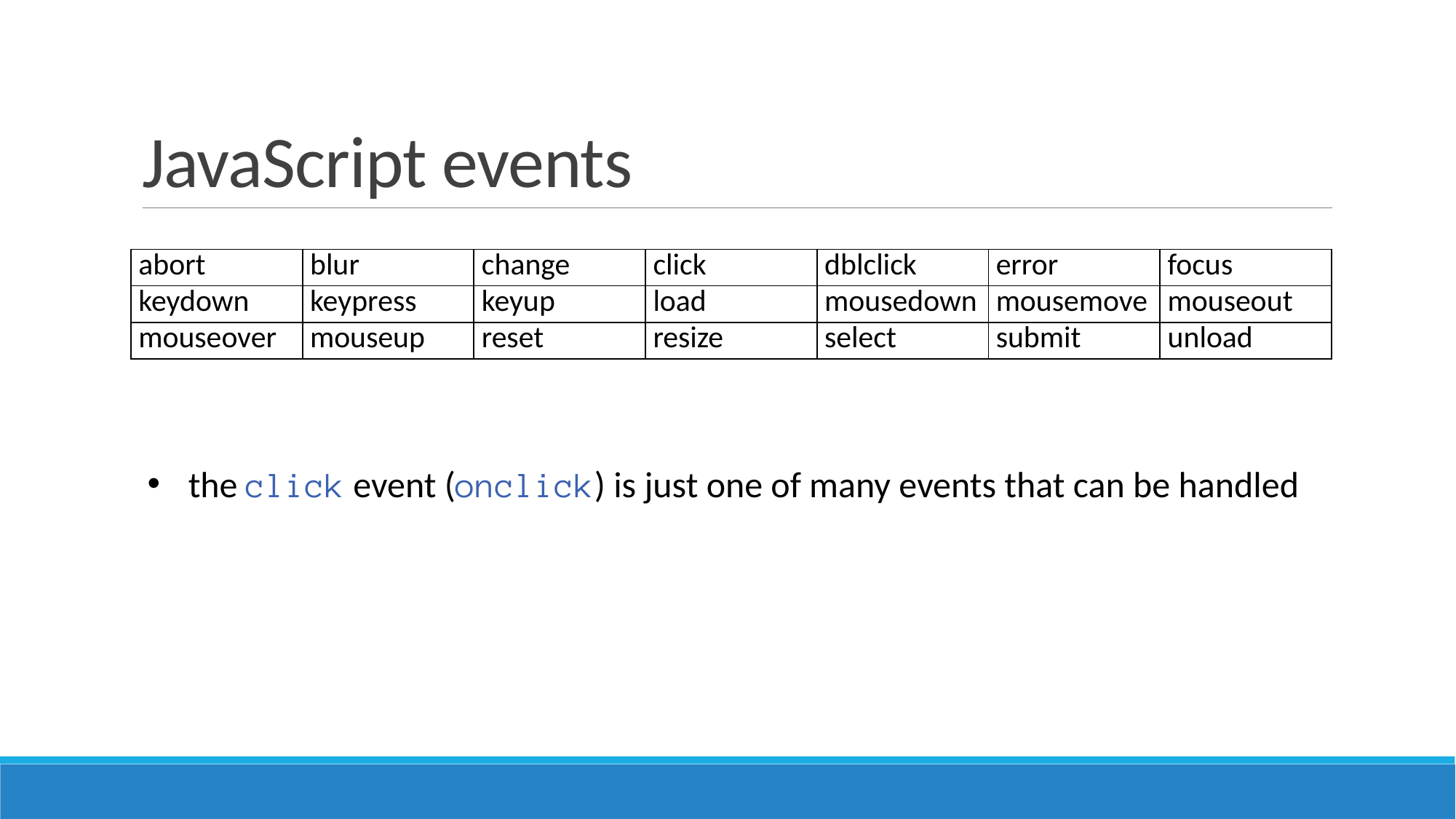

# JavaScript events
| abort | blur | change | click | dblclick | error | focus |
| --- | --- | --- | --- | --- | --- | --- |
| keydown | keypress | keyup | load | mousedown | mousemove | mouseout |
| mouseover | mouseup | reset | resize | select | submit | unload |

the click event (onclick) is just one of many events that can be handled